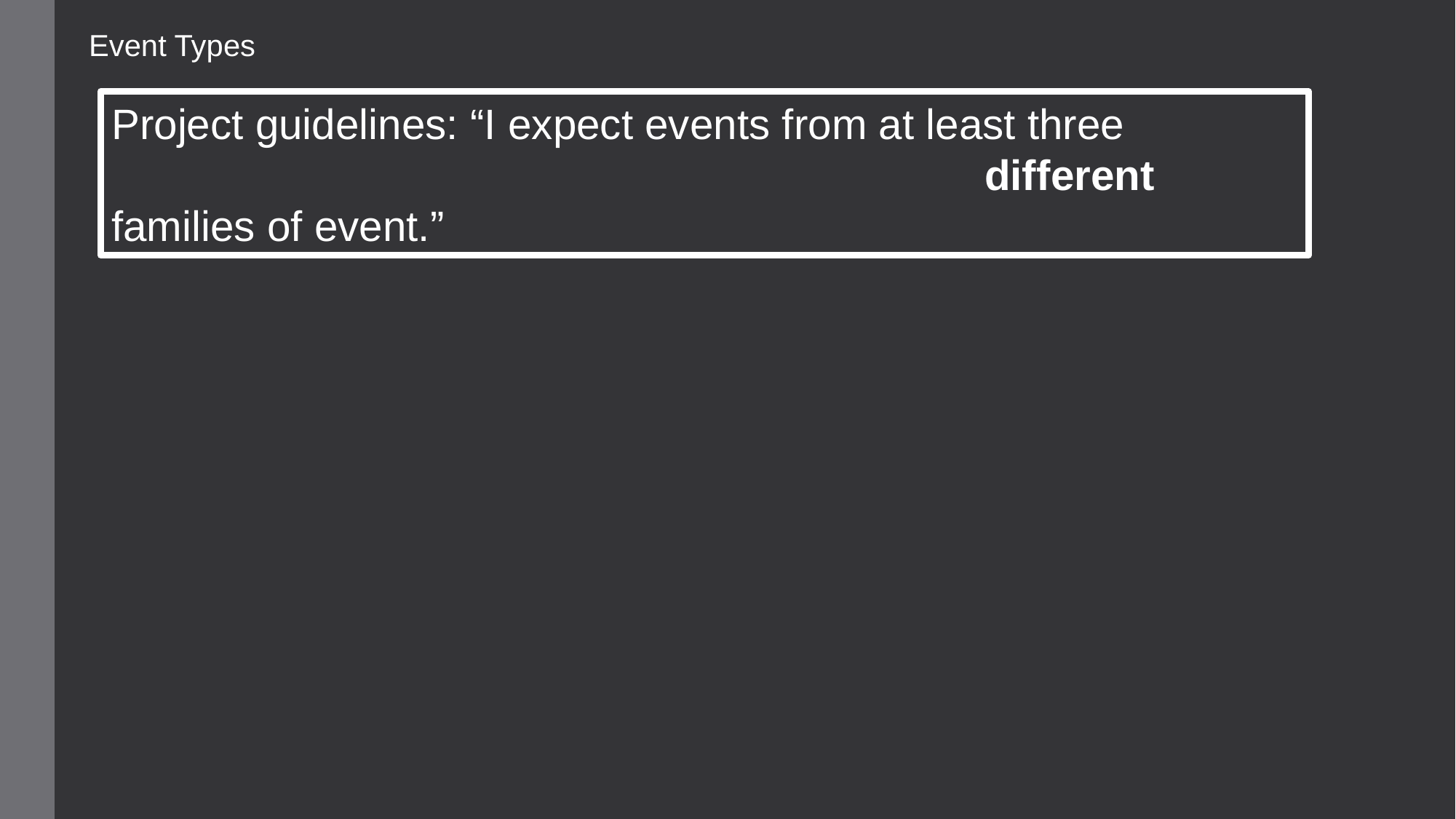

Event Types
Project guidelines: “I expect events from at least three 									different families of event.”